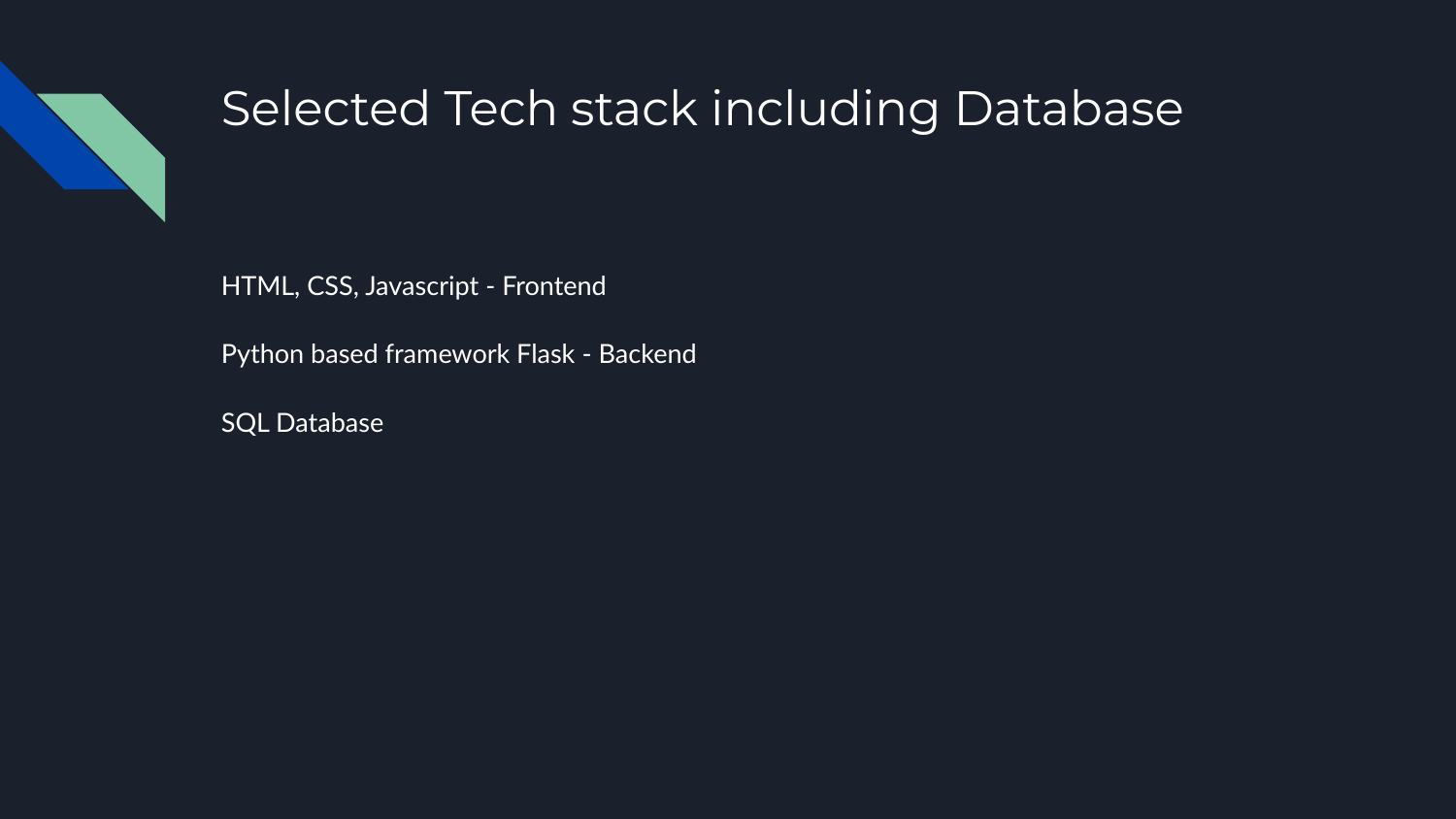

# Selected Tech stack including Database
HTML, CSS, Javascript - Frontend
Python based framework Flask - Backend
SQL Database